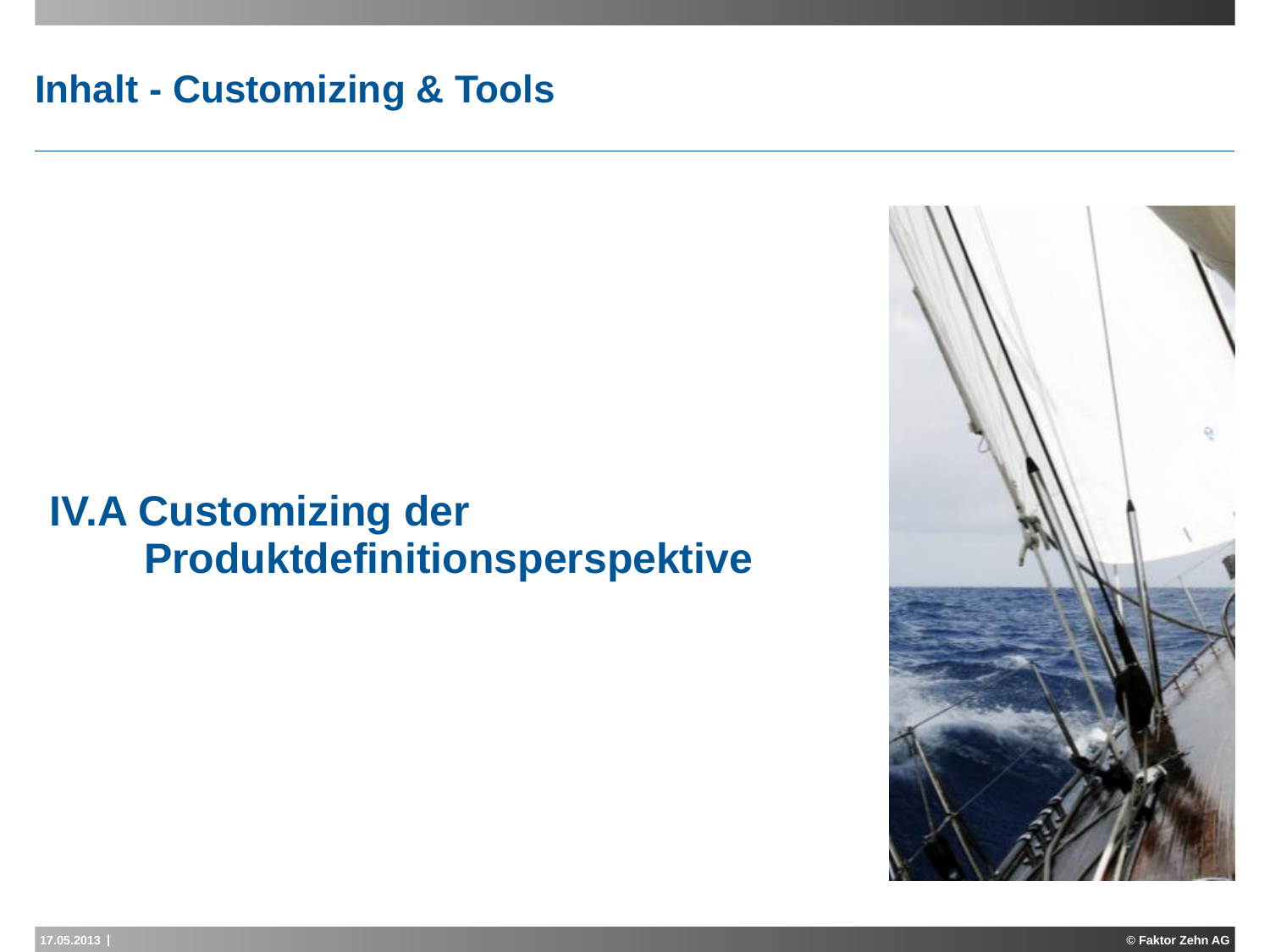

# Inhalt - Customizing & Tools
|  |
| --- |
|  |
|  |
|  |
|  |
|  |
|  |
|  |
|  |
|  |
| IV.A Customizing der Produktdefinitionsperspektive |
|  |
|  |
|  |
|  |
|  |
|  |
|  |
|  |
|  |
|  |
17.05.2013
| III.A Projekt einrichten, erste Klasse anlegen |
| --- |
|  |
| III.B Modellierung der Vertragsseite |
|  |
| III.C Modellierung der Produktseite |
|  |
| III.D Verwendung von Tabellen |
|  |
| III.E Verwendung von Aufzählungen |
|  |
| III.F Verwendung von Formeln |
|  |
| III.G Customizing der Produktdefinitionsperspektive |
|  |
| III.H Kopieren von Produkten |
|  |
| III.I Plausibilisierungen |
|  |
| III.J Suchoptionen & Views |
|  |
| III.K Derived Union Beziehungen |